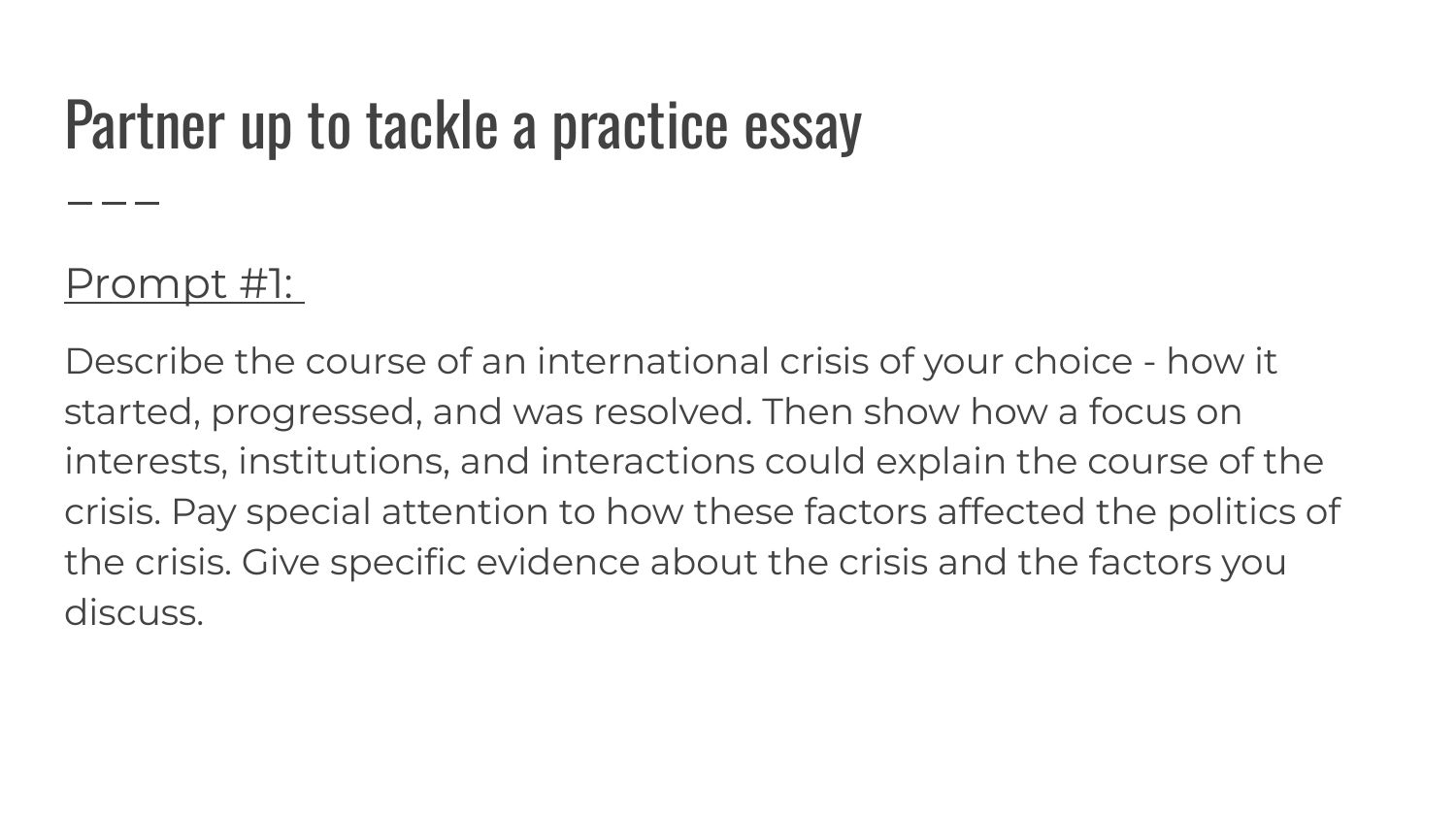

# Partner up to tackle a practice essay
Prompt #1:
Describe the course of an international crisis of your choice - how it started, progressed, and was resolved. Then show how a focus on interests, institutions, and interactions could explain the course of the crisis. Pay special attention to how these factors affected the politics of the crisis. Give specific evidence about the crisis and the factors you discuss.